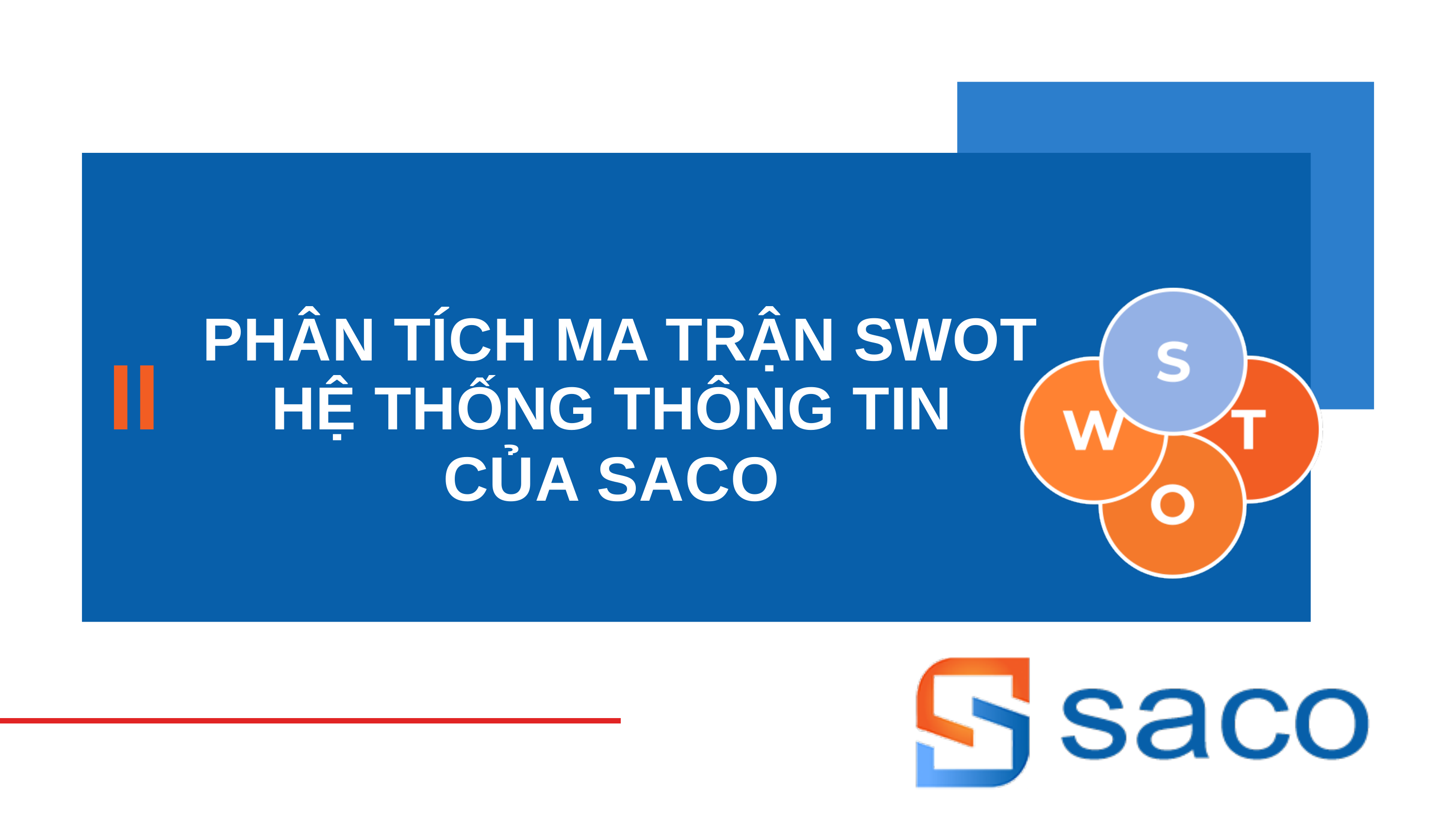

PHÂN TÍCH MA TRẬN SWOT HỆ THỐNG THÔNG TIN
CỦA SACO
II